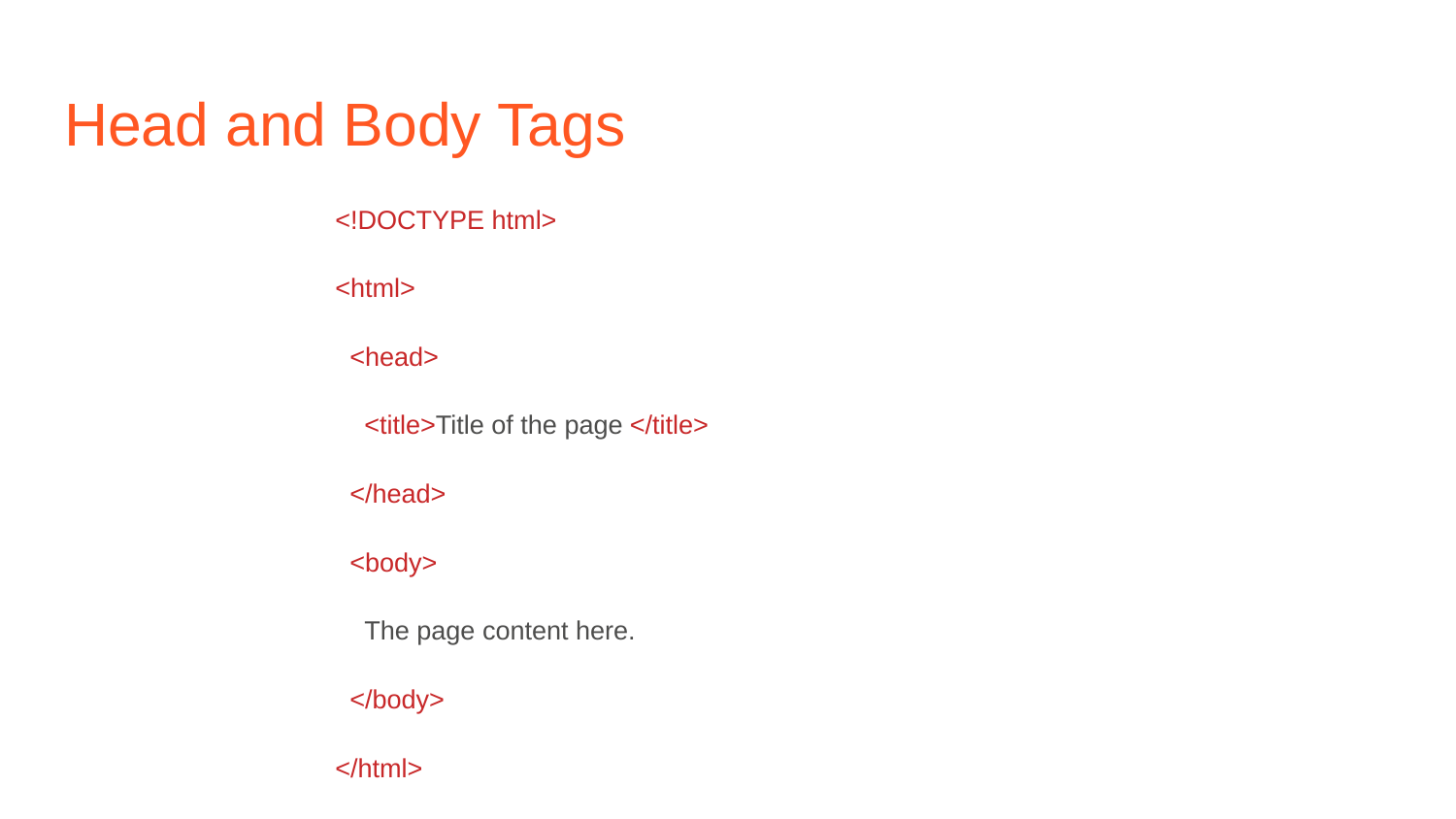

# Head and Body Tags
<!DOCTYPE html>
<html>
  <head>
    <title>Title of the page </title>
  </head>
  <body>
    The page content here.
  </body>
</html>